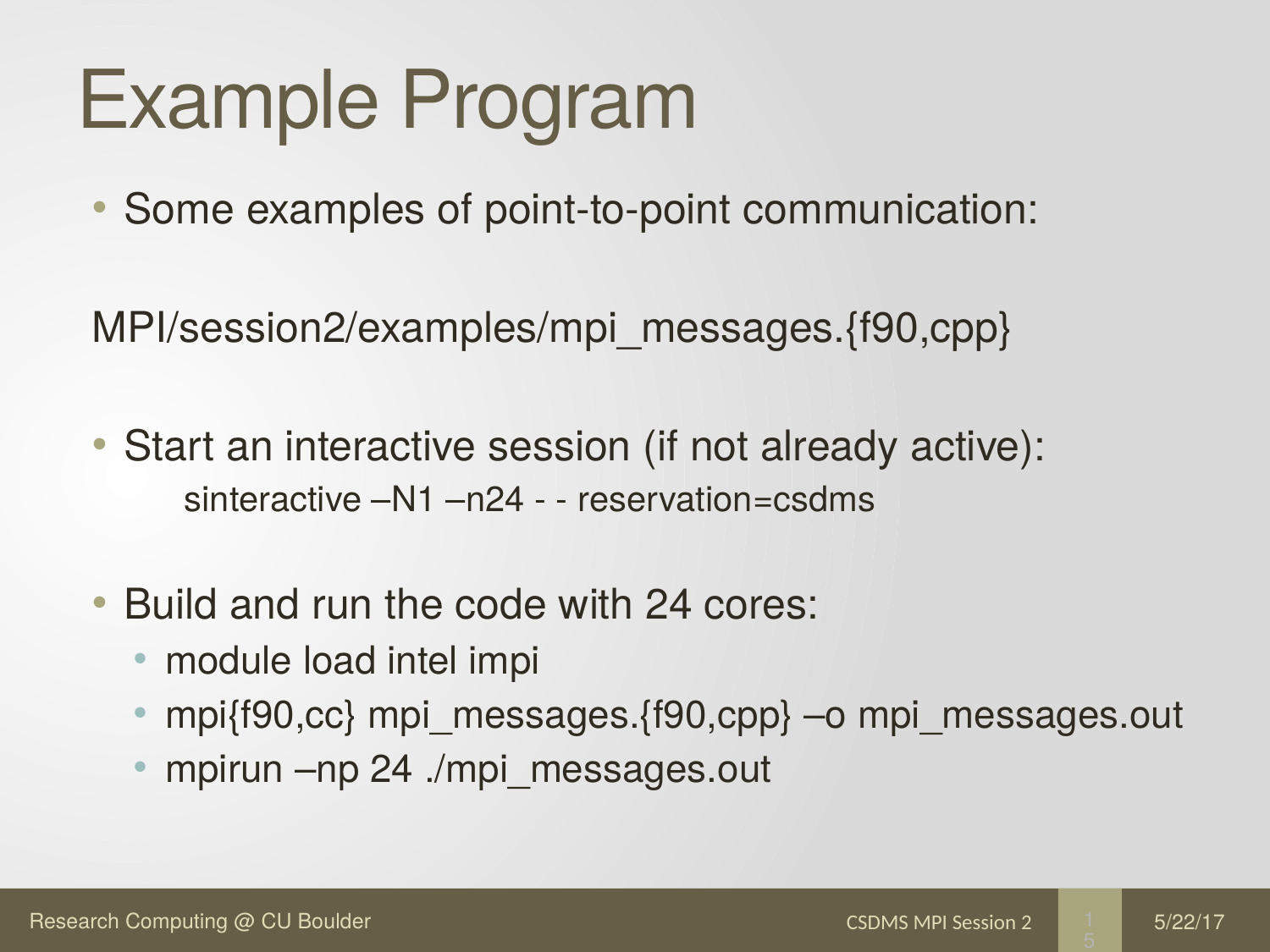

# Example Program
Some examples of point-to-point communication:

MPI/session2/examples/mpi_messages.{f90,cpp}

Start an interactive session (if not already active):
sinteractive –N1 –n24 - - reservation=csdms

Build and run the code with 24 cores:
module load intel impi
mpi{f90,cc} mpi_messages.{f90,cpp} –o mpi_messages.out
mpirun –np 24 ./mpi_messages.out

CSDMS MPI Session 2
5/22/17
15